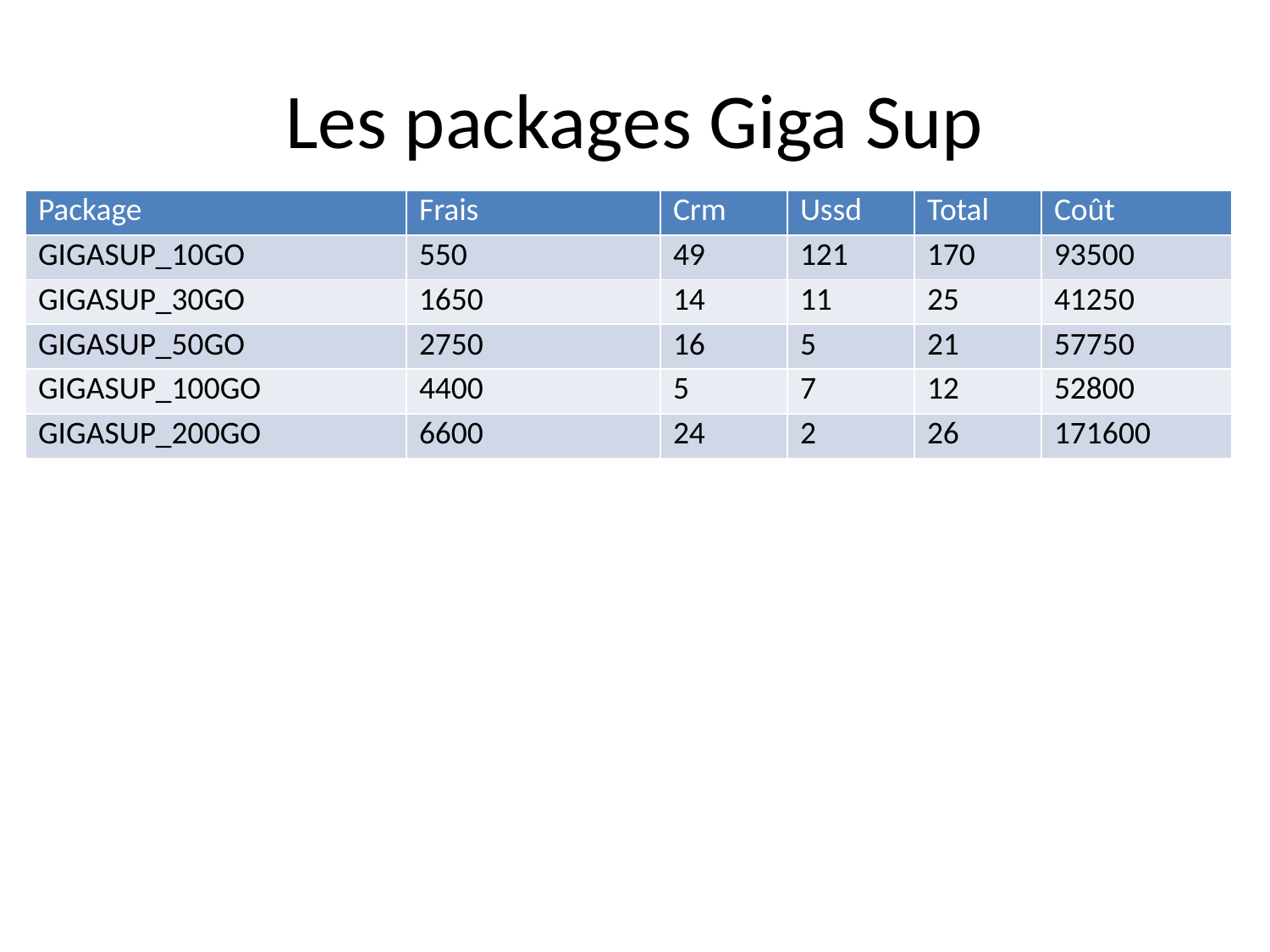

# Les packages Giga Sup
| Package | Frais | Crm | Ussd | Total | Coût |
| --- | --- | --- | --- | --- | --- |
| GIGASUP\_10GO | 550 | 49 | 121 | 170 | 93500 |
| GIGASUP\_30GO | 1650 | 14 | 11 | 25 | 41250 |
| GIGASUP\_50GO | 2750 | 16 | 5 | 21 | 57750 |
| GIGASUP\_100GO | 4400 | 5 | 7 | 12 | 52800 |
| GIGASUP\_200GO | 6600 | 24 | 2 | 26 | 171600 |